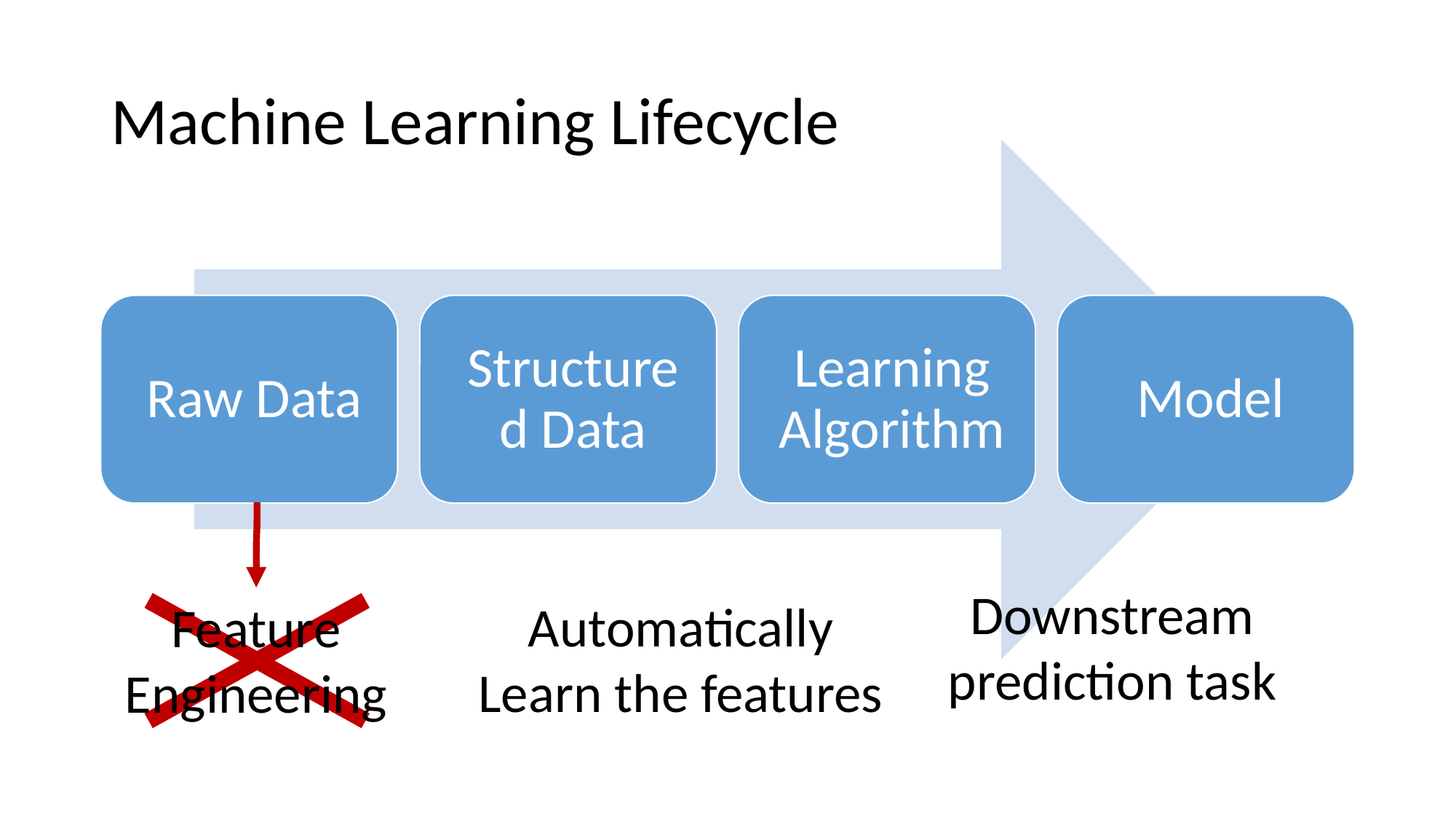

# Machine Learning Lifecycle
Raw Data
Structured Data
Learning Algorithm
Model

Downstream
prediction task
Automatically
Learn the features
Feature
Engineering